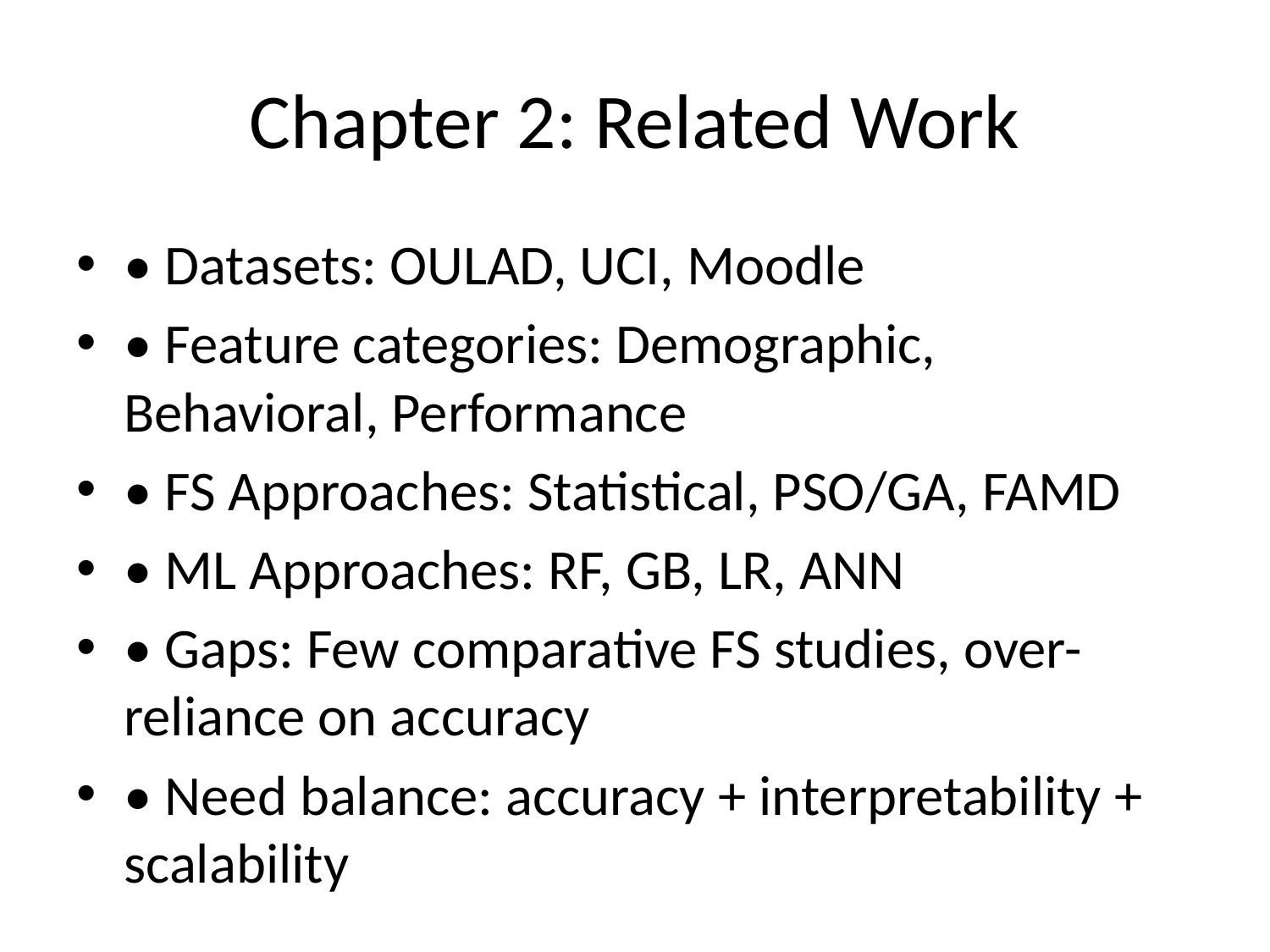

# Chapter 2: Related Work
• Datasets: OULAD, UCI, Moodle
• Feature categories: Demographic, Behavioral, Performance
• FS Approaches: Statistical, PSO/GA, FAMD
• ML Approaches: RF, GB, LR, ANN
• Gaps: Few comparative FS studies, over-reliance on accuracy
• Need balance: accuracy + interpretability + scalability